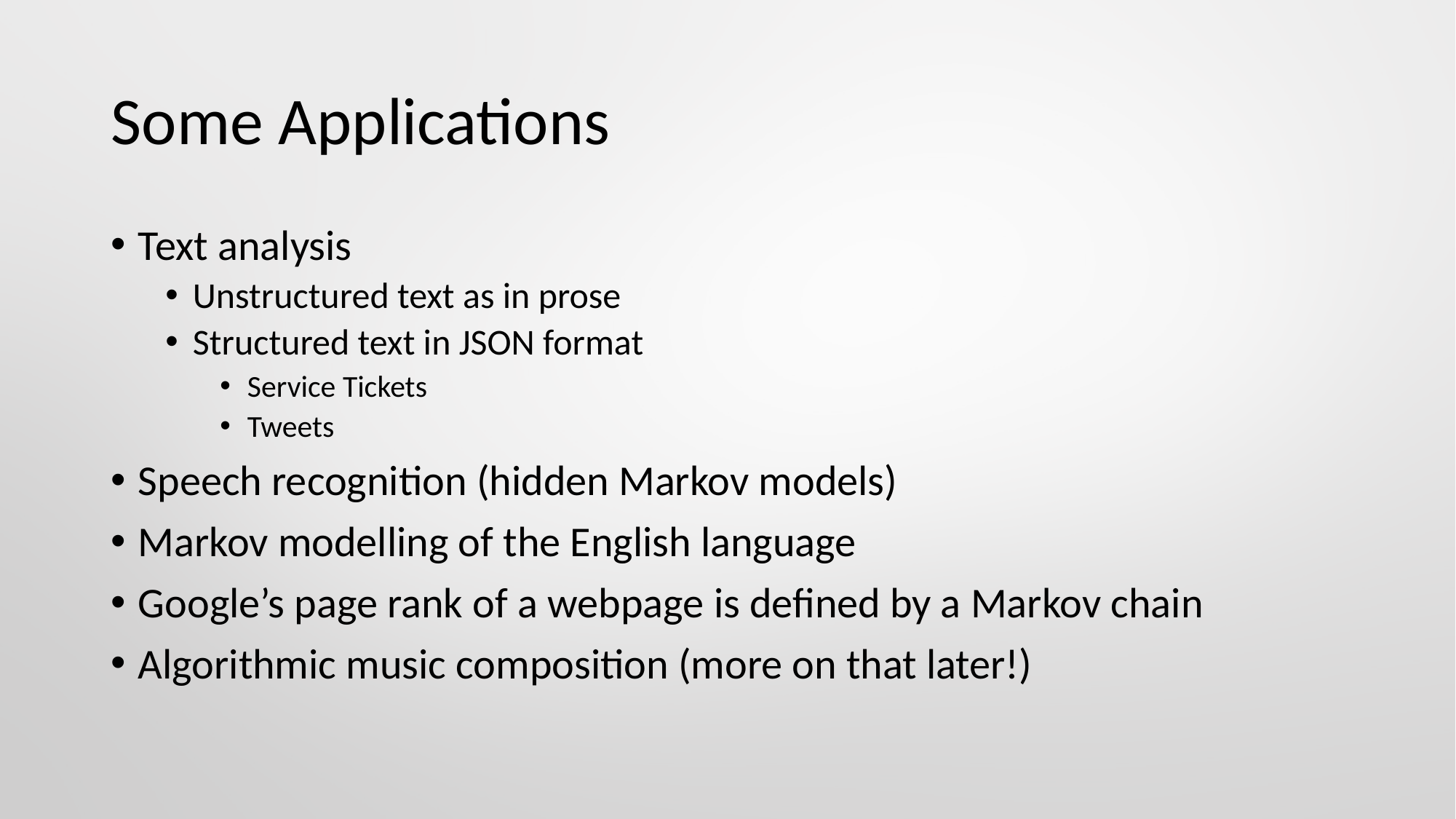

# Some Applications
Text analysis
Unstructured text as in prose
Structured text in JSON format
Service Tickets
Tweets
Speech recognition (hidden Markov models)
Markov modelling of the English language
Google’s page rank of a webpage is defined by a Markov chain
Algorithmic music composition (more on that later!)